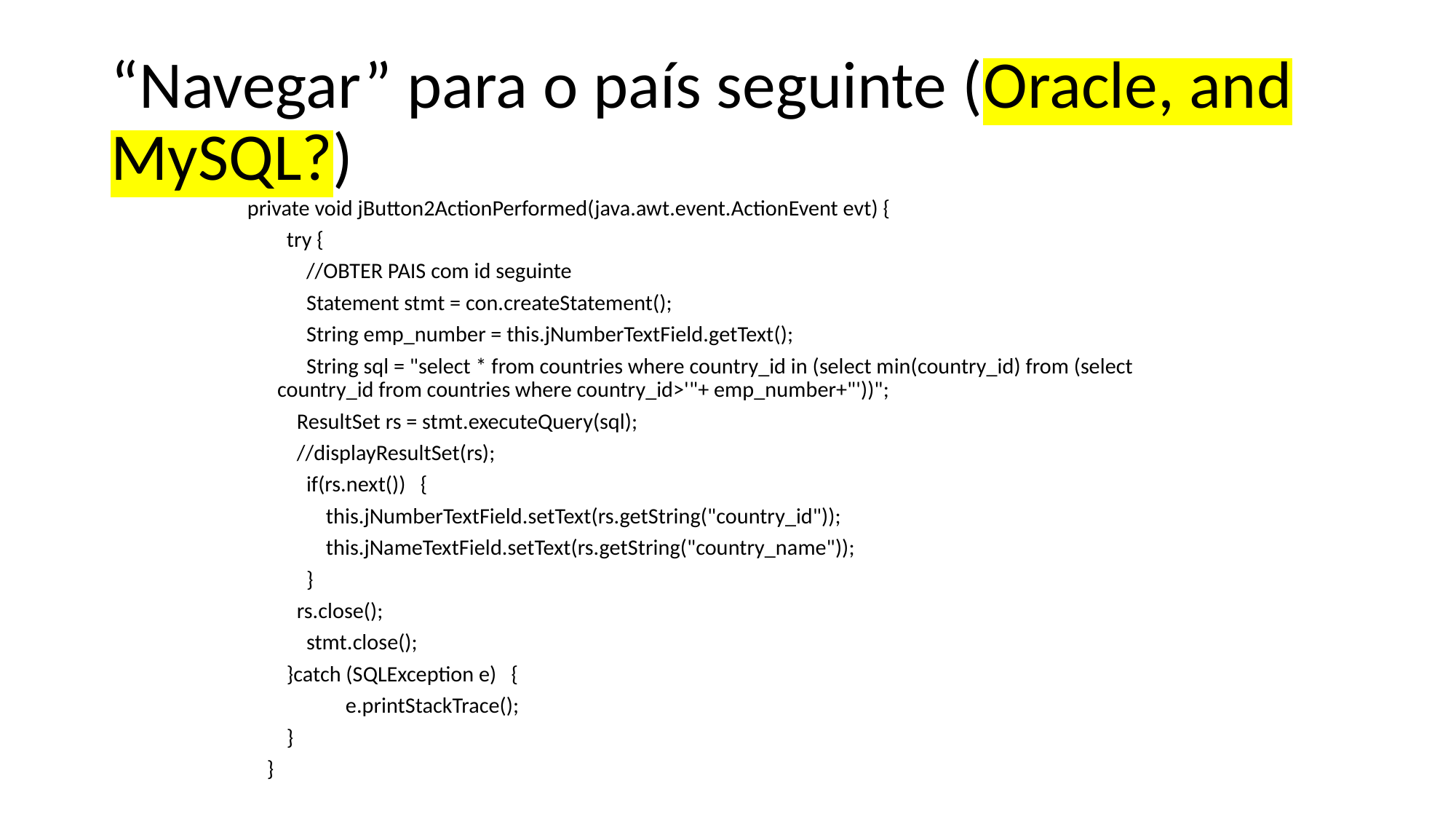

# “Navegar” para o país seguinte (Oracle, and MySQL?)
private void jButton2ActionPerformed(java.awt.event.ActionEvent evt) {
        try {
            //OBTER PAIS com id seguinte
            Statement stmt = con.createStatement();
            String emp_number = this.jNumberTextField.getText();
            String sql = "select * from countries where country_id in (select min(country_id) from (select country_id from countries where country_id>'"+ emp_number+"'))";
	    ResultSet rs = stmt.executeQuery(sql);
	    //displayResultSet(rs);
            if(rs.next())   {
                this.jNumberTextField.setText(rs.getString("country_id"));
                this.jNameTextField.setText(rs.getString("country_name"));
            }
	    rs.close();
            stmt.close();
        }catch (SQLException e)   {
                    e.printStackTrace();
        }
    }